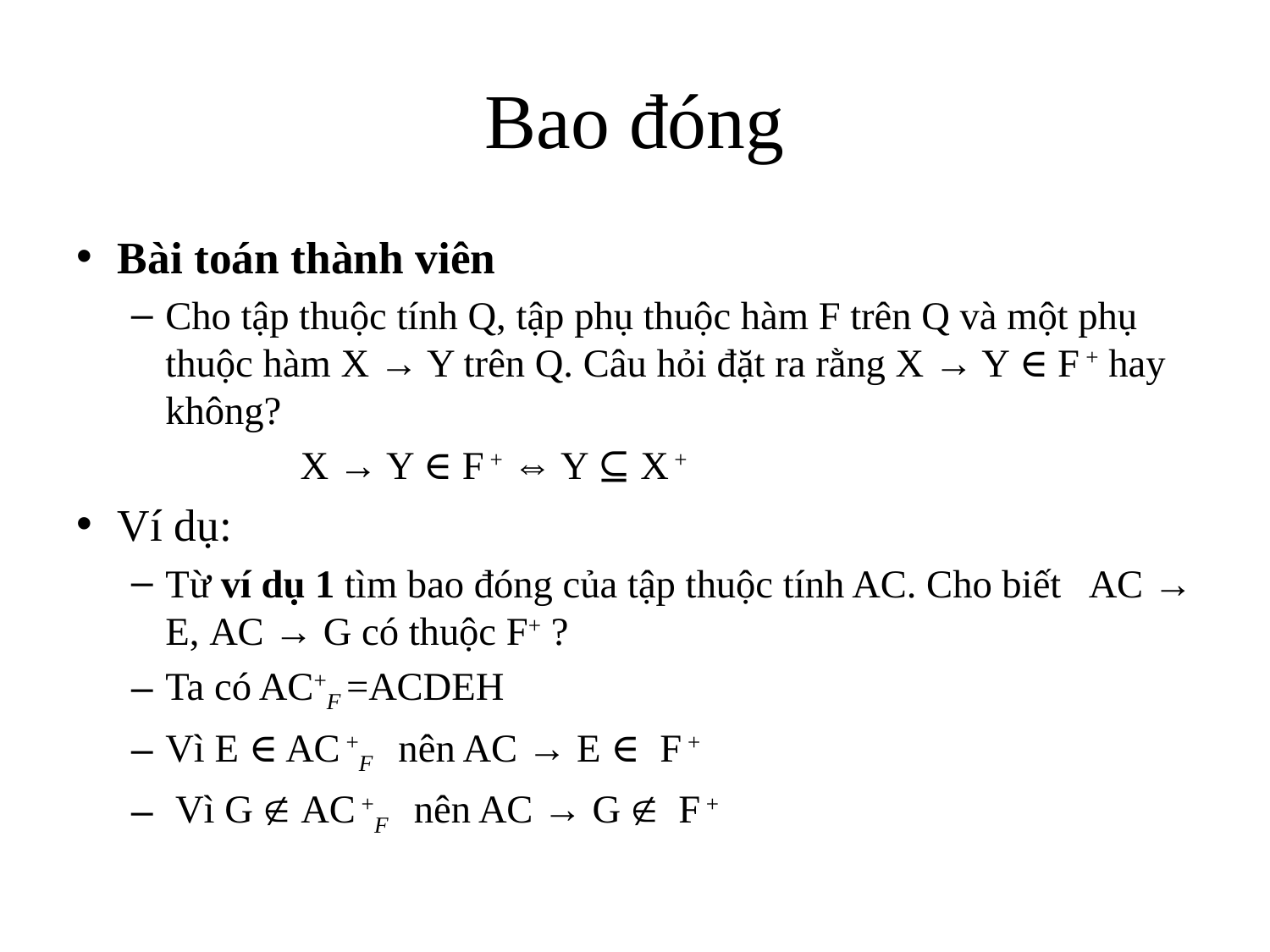

# Bao đóng
Bài toán thành viên
Cho tập thuộc tính Q, tập phụ thuộc hàm F trên Q và một phụ thuộc hàm X → Y trên Q. Câu hỏi đặt ra rằng X → Y ∈ F + hay không?
                 X → Y ∈ F + ⇔ Y ⊆ X +
Ví dụ:
Từ ví dụ 1 tìm bao đóng của tập thuộc tính AC. Cho biết   AC → E, AC → G có thuộc F+ ?
Ta có AC+F =ACDEH
Vì E ∈ AC +F   nên AC → E ∈  F +
 Vì G ∉ AC +F   nên AC → G ∉  F +